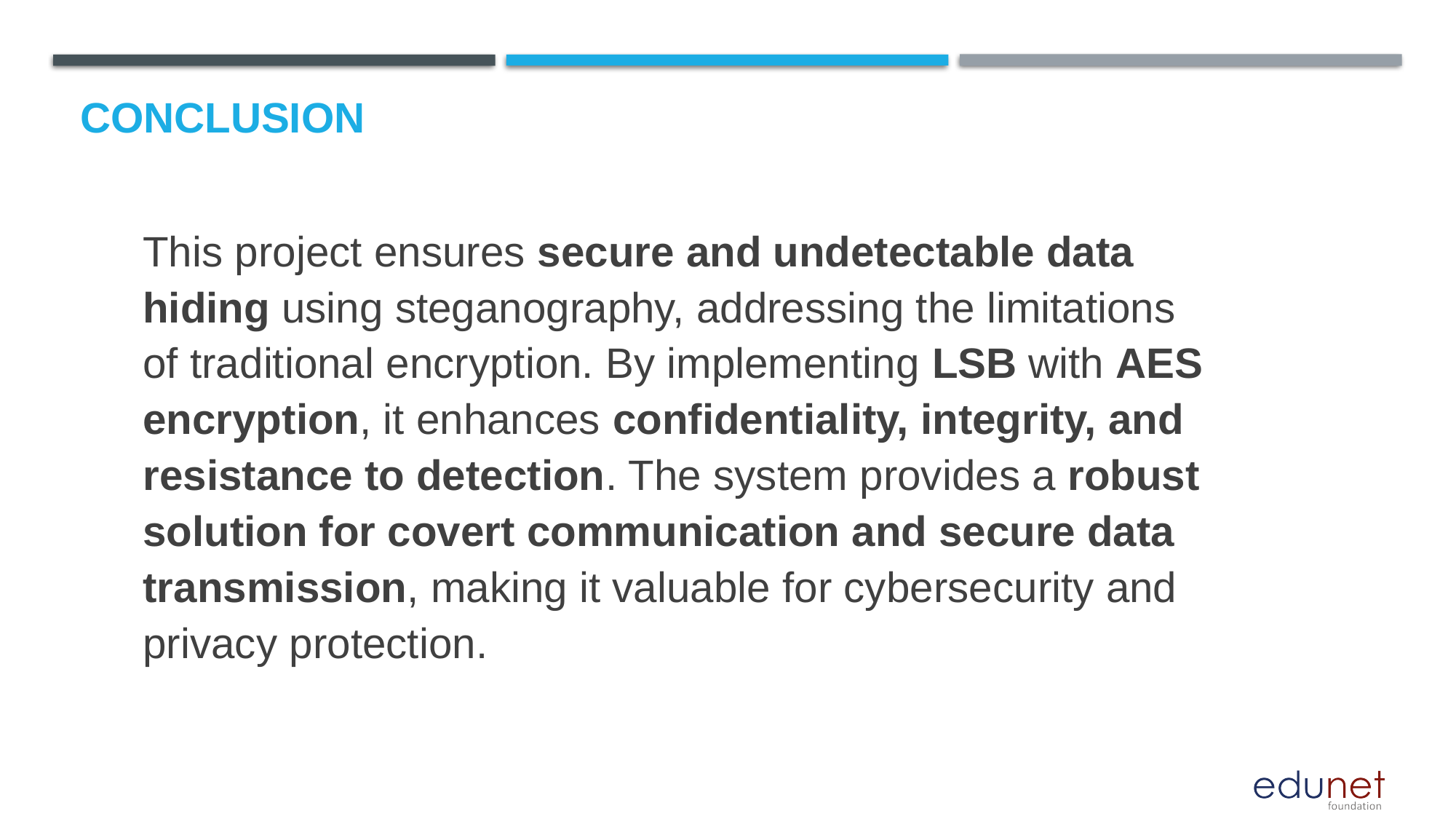

# Conclusion
This project ensures secure and undetectable data hiding using steganography, addressing the limitations of traditional encryption. By implementing LSB with AES encryption, it enhances confidentiality, integrity, and resistance to detection. The system provides a robust solution for covert communication and secure data transmission, making it valuable for cybersecurity and privacy protection.